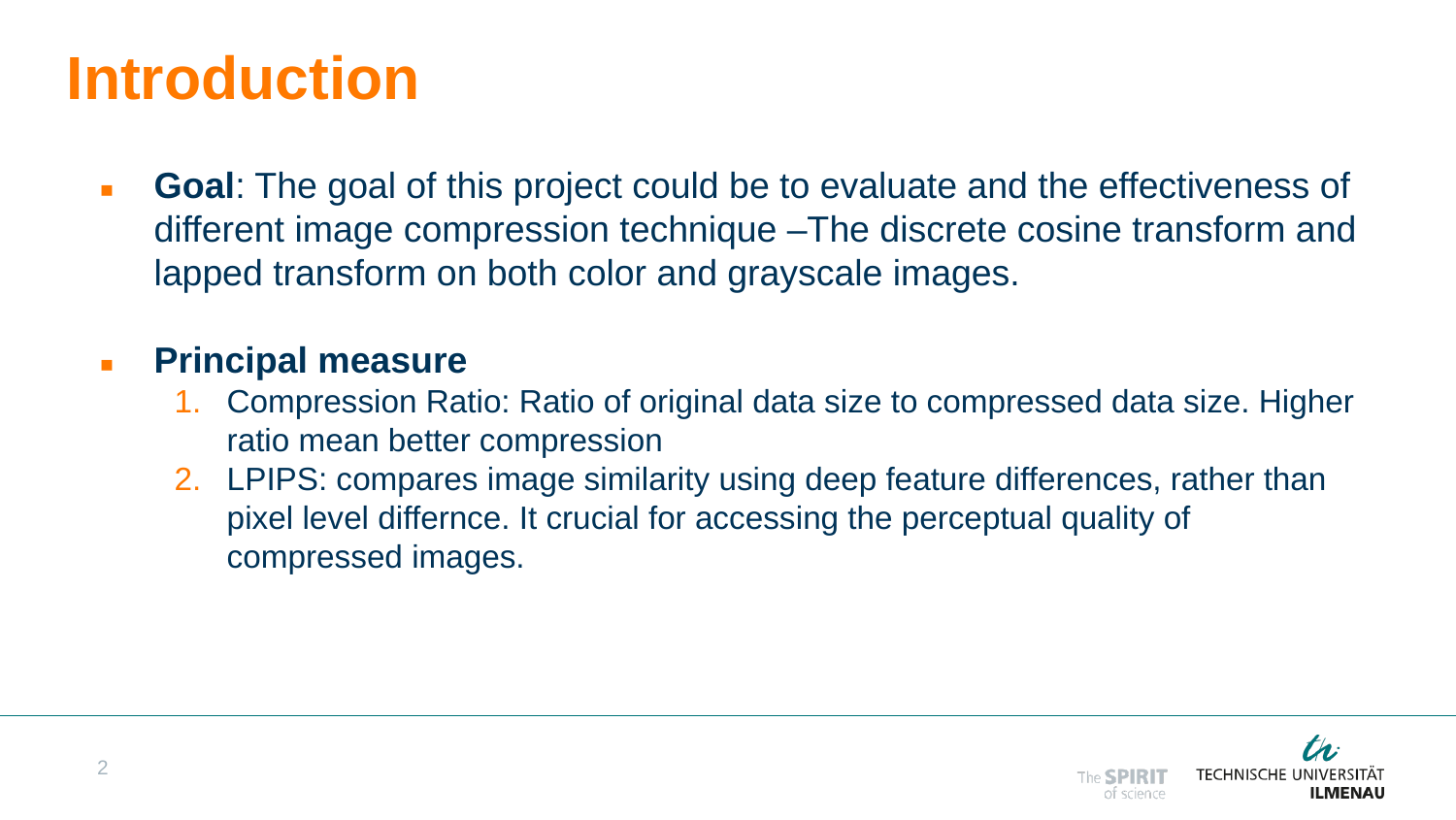

# Introduction
Goal: The goal of this project could be to evaluate and the effectiveness of different image compression technique –The discrete cosine transform and lapped transform on both color and grayscale images.

Principal measure
Compression Ratio: Ratio of original data size to compressed data size. Higher ratio mean better compression
LPIPS: compares image similarity using deep feature differences, rather than pixel level differnce. It crucial for accessing the perceptual quality of compressed images.
2